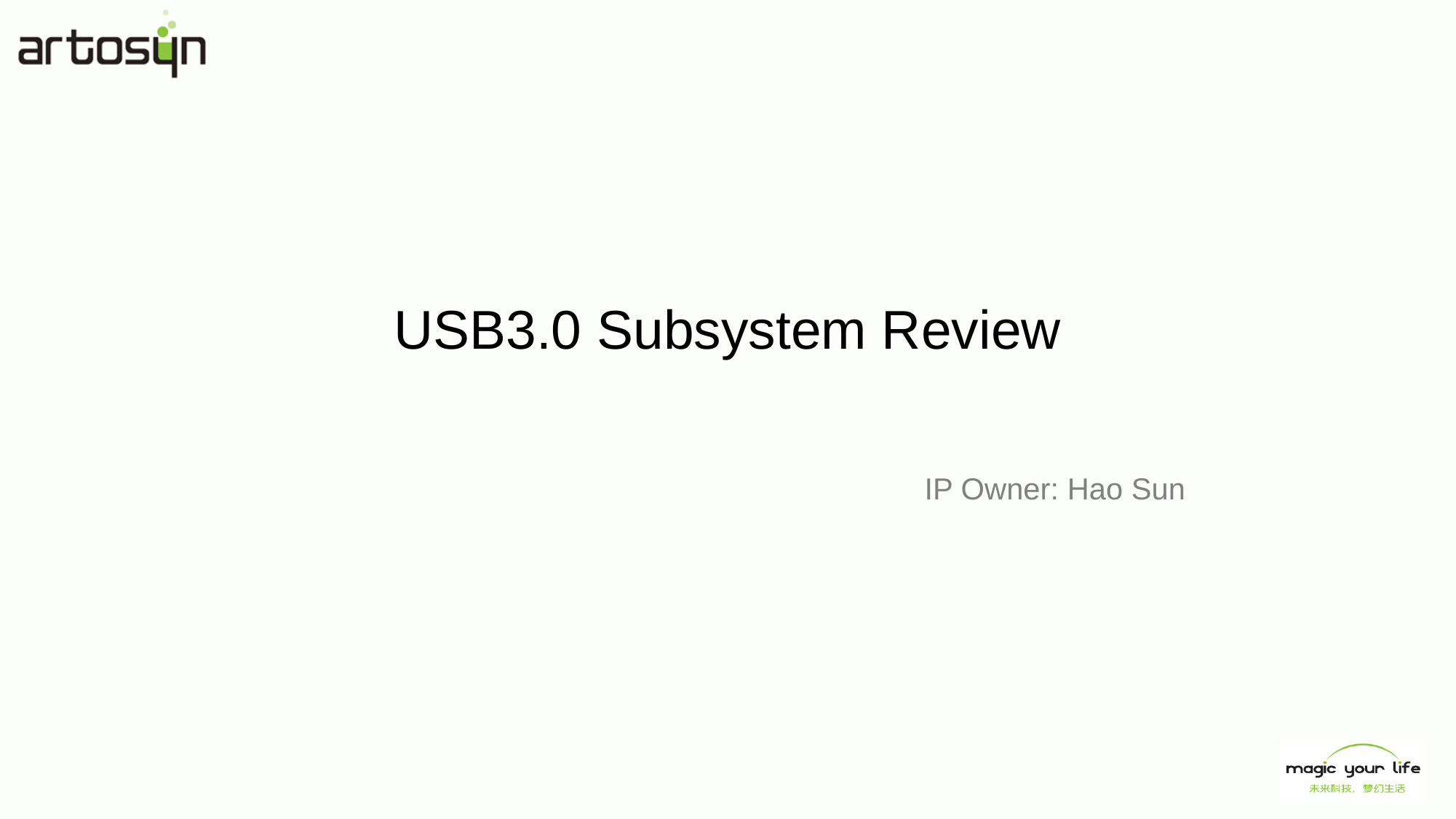

# USB3.0 Subsystem Review
IP Owner: Hao Sun